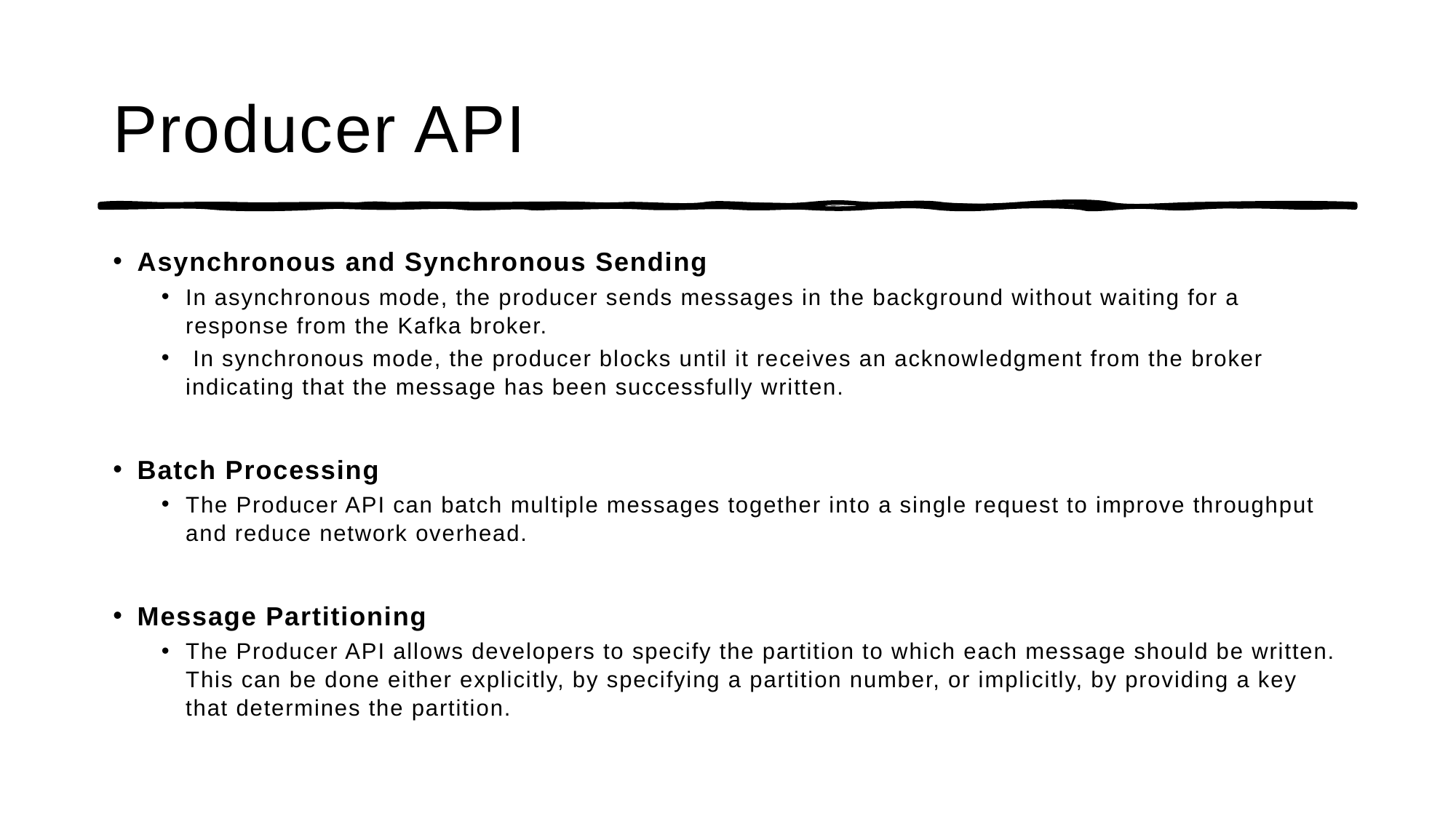

# Producer API
Asynchronous and Synchronous Sending
In asynchronous mode, the producer sends messages in the background without waiting for a response from the Kafka broker.
 In synchronous mode, the producer blocks until it receives an acknowledgment from the broker indicating that the message has been successfully written.

Batch Processing
The Producer API can batch multiple messages together into a single request to improve throughput and reduce network overhead.

Message Partitioning
The Producer API allows developers to specify the partition to which each message should be written. This can be done either explicitly, by specifying a partition number, or implicitly, by providing a key that determines the partition.